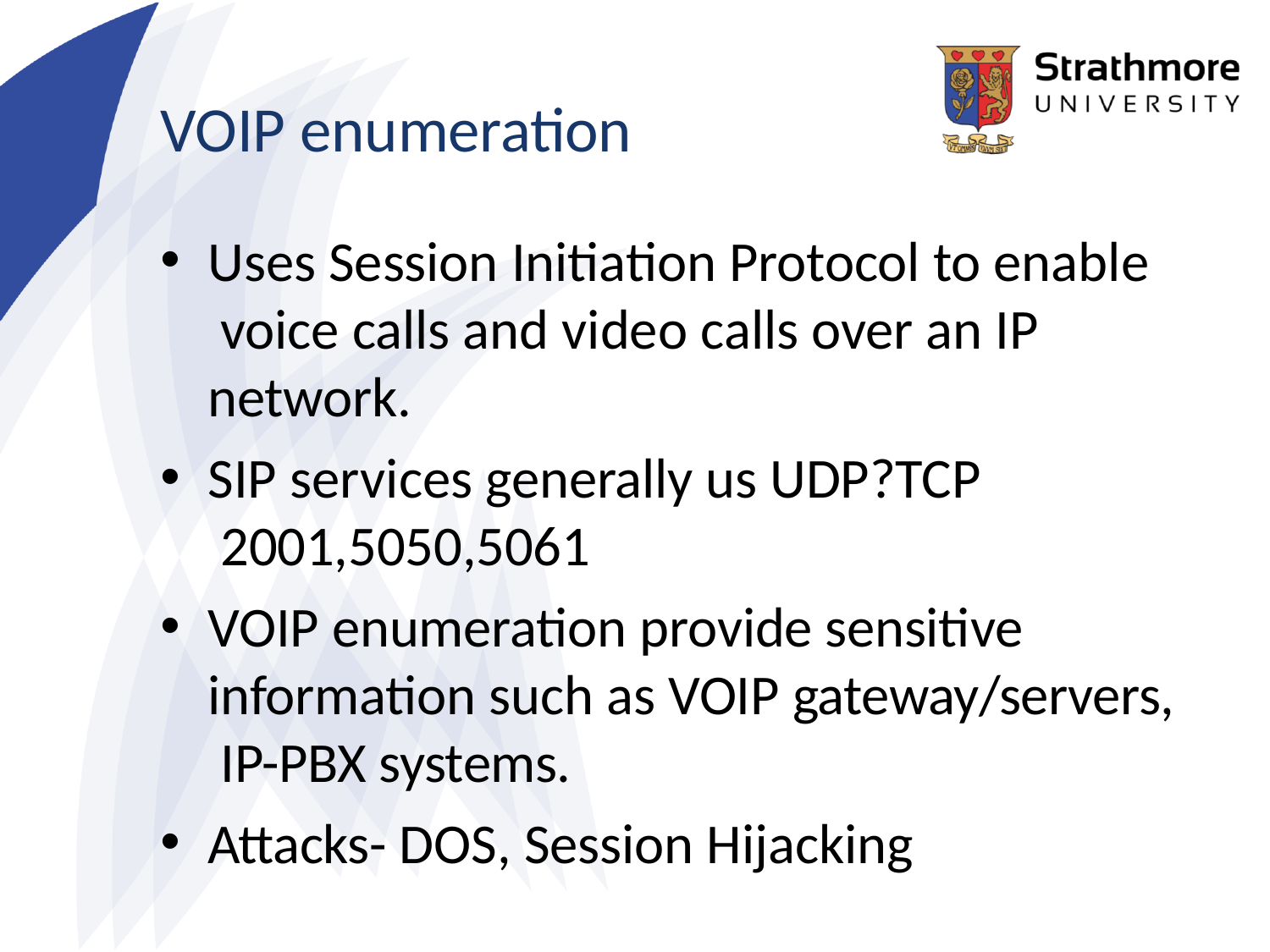

# VOIP enumeration
Uses Session Initiation Protocol to enable  voice calls and video calls over an IP  network.
SIP services generally us UDP?TCP  2001,5050,5061
VOIP enumeration provide sensitive  information such as VOIP gateway/servers,  IP-PBX systems.
Attacks- DOS, Session Hijacking